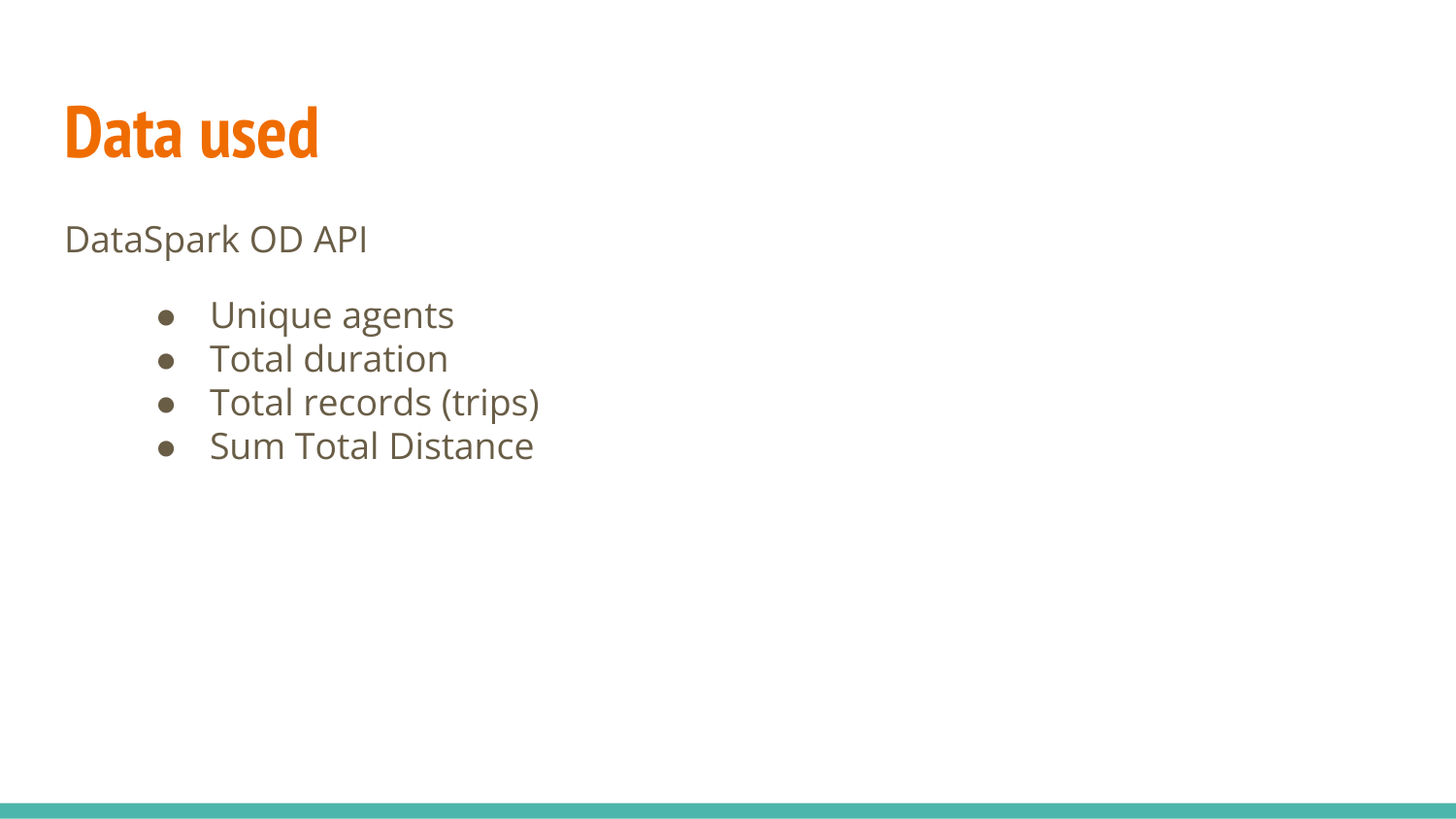

# Data used
DataSpark OD API
Unique agents
Total duration
Total records (trips)
Sum Total Distance